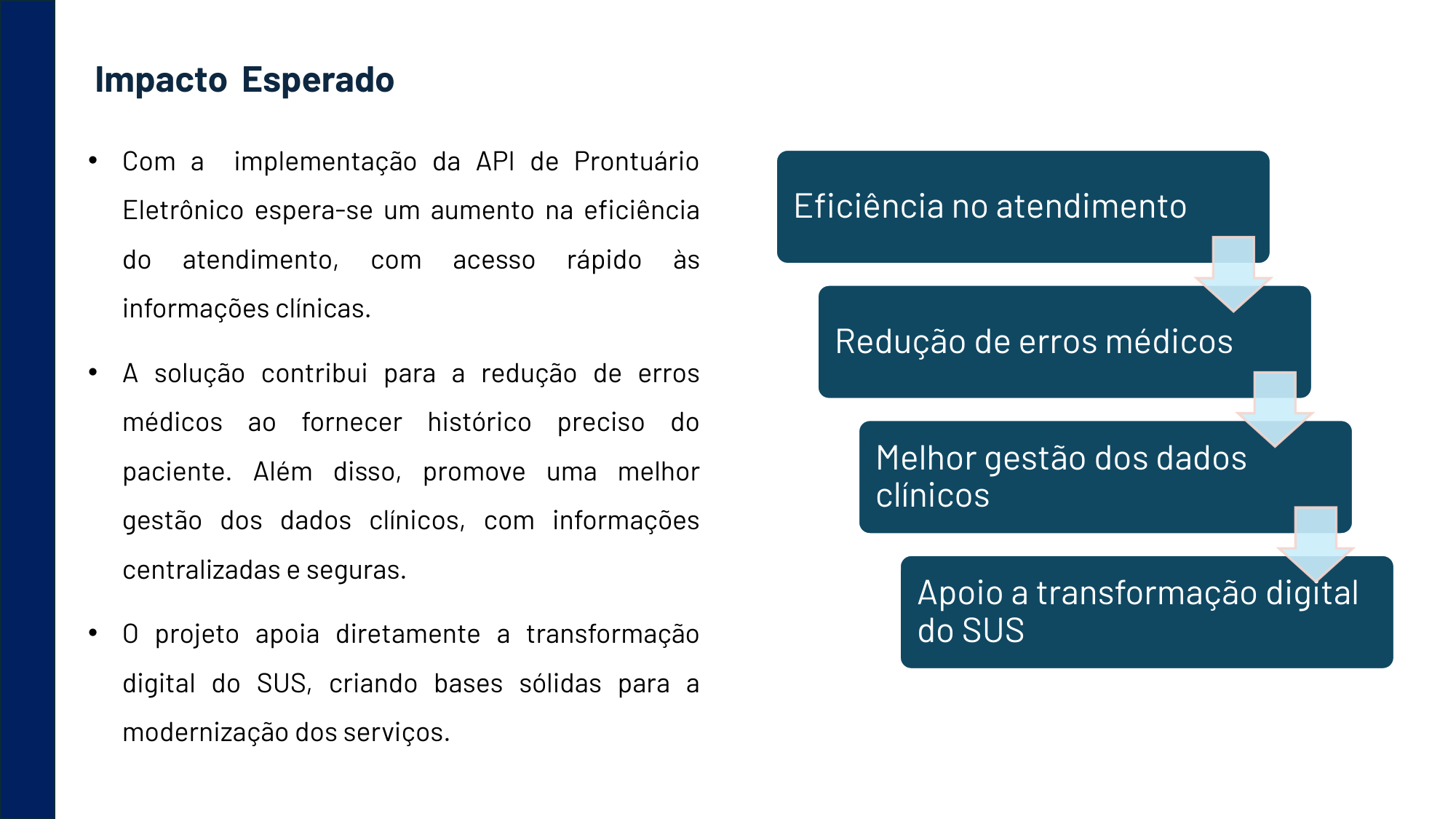

Impacto Esperado
Com a  implementação da API de Prontuário Eletrônico espera-se um aumento na eficiência do atendimento, com acesso rápido às informações clínicas.
A solução contribui para a redução de erros médicos ao fornecer histórico preciso do paciente. Além disso, promove uma melhor gestão dos dados clínicos, com informações centralizadas e seguras.
O projeto apoia diretamente a transformação digital do SUS, criando bases sólidas para a modernização dos serviços.
Eficiência no atendimento
Redução de erros médicos
Melhor gestão dos dados clínicos
Apoio a transformação digital do SUS